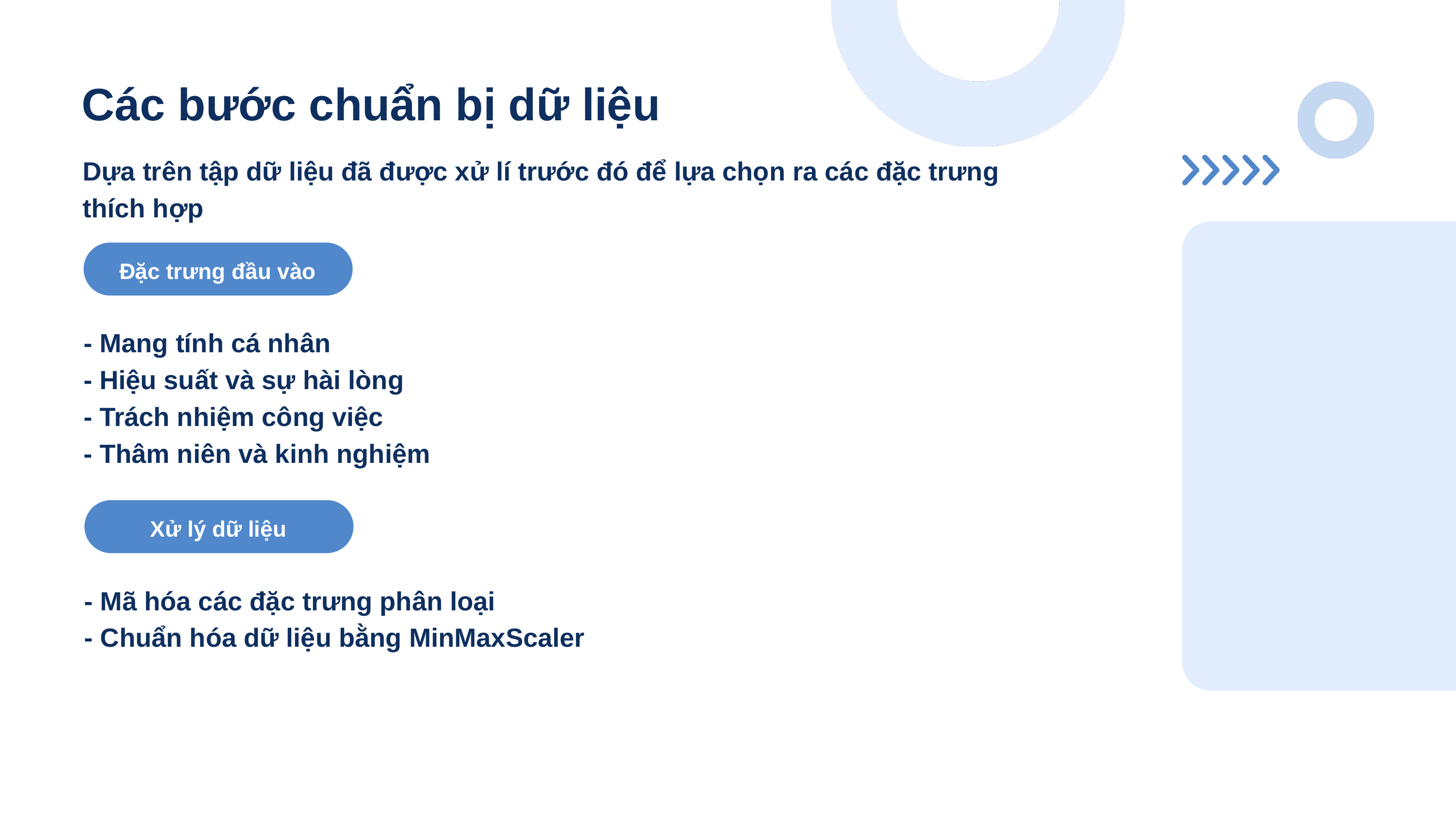

Các bước chuẩn bị dữ liệu

Dựa trên tập dữ liệu đã được xử lí trước đó để lựa chọn ra các đặc trưng thích hợp

Đặc trưng đầu vào
- Mang tính cá nhân
- Hiệu suất và sự hài lòng
- Trách nhiệm công việc
- Thâm niên và kinh nghiệm

Xử lý dữ liệu
- Mã hóa các đặc trưng phân loại
- Chuẩn hóa dữ liệu bằng MinMaxScaler